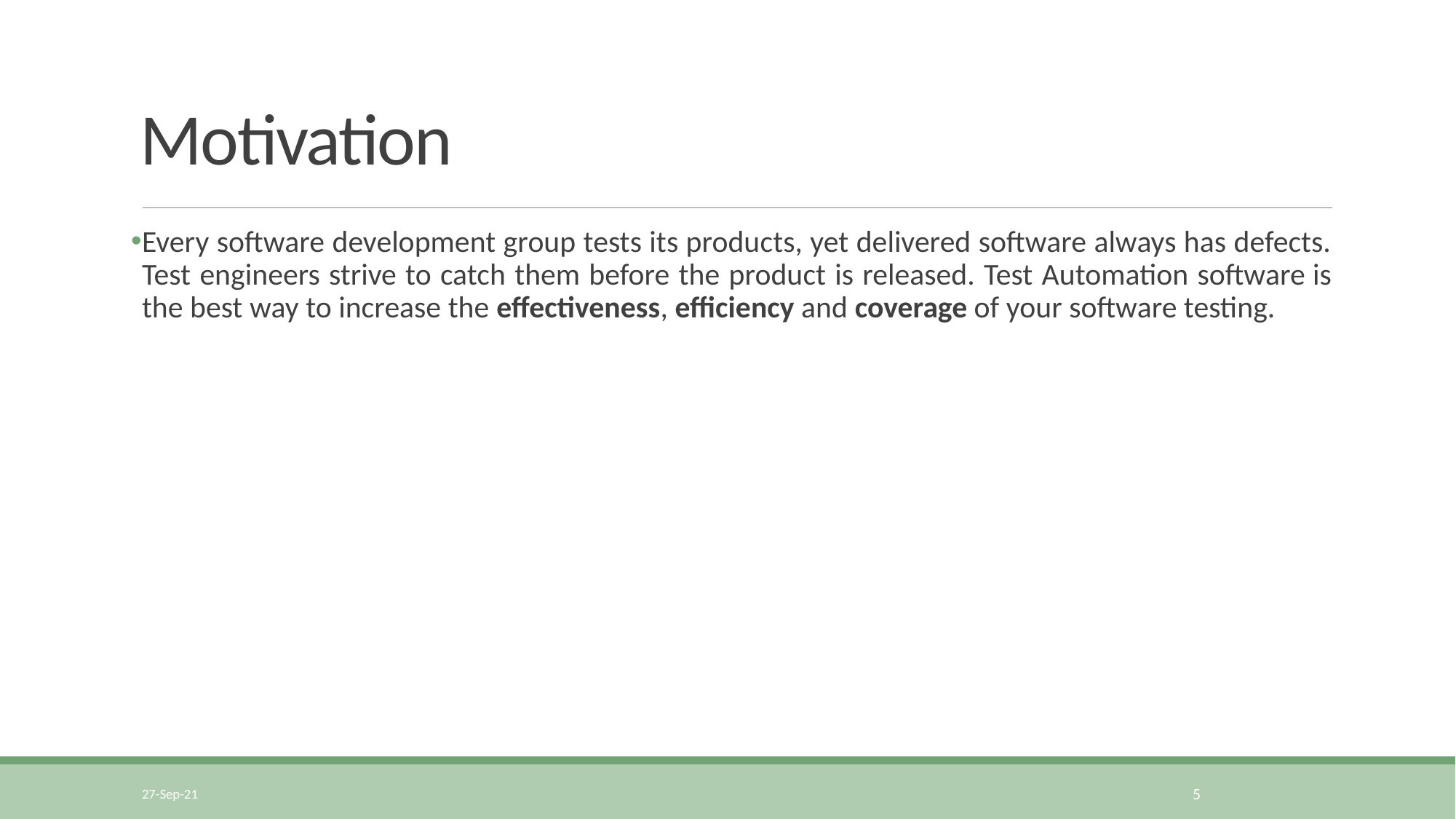

# Motivation
Every software development group tests its products, yet delivered software always has defects. Test engineers strive to catch them before the product is released. Test Automation software is the best way to increase the effectiveness, efficiency and coverage of your software testing.

27-Sep-21
5